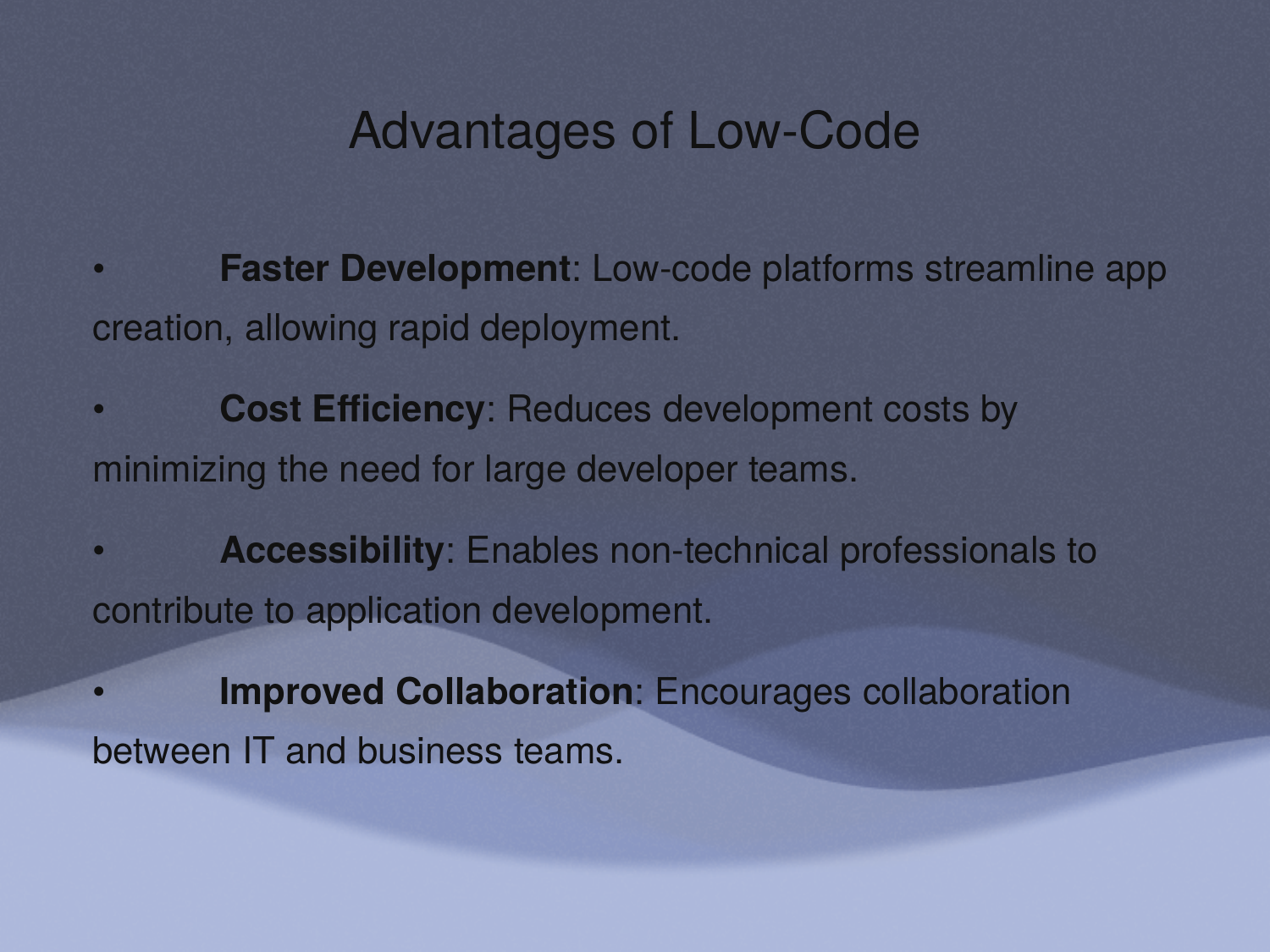

# Advantages of Low-Code
	•	Faster Development: Low-code platforms streamline app creation, allowing rapid deployment.
	•	Cost Efficiency: Reduces development costs by minimizing the need for large developer teams.
	•	Accessibility: Enables non-technical professionals to contribute to application development.
	•	Improved Collaboration: Encourages collaboration between IT and business teams.